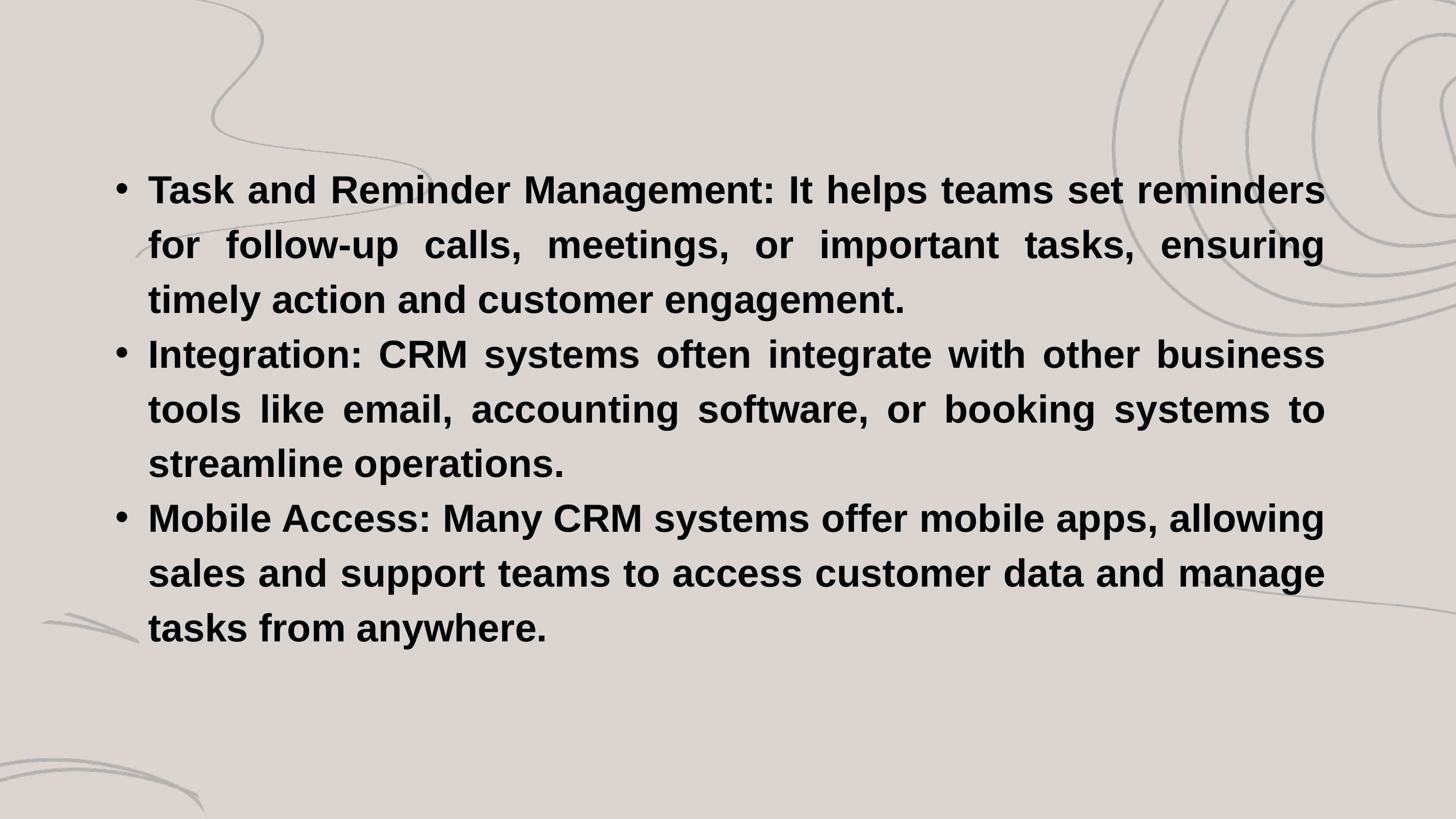

Task and Reminder Management: It helps teams set reminders for follow-up calls, meetings, or important tasks, ensuring timely action and customer engagement.
Integration: CRM systems often integrate with other business tools like email, accounting software, or booking systems to streamline operations.
Mobile Access: Many CRM systems offer mobile apps, allowing sales and support teams to access customer data and manage tasks from anywhere.